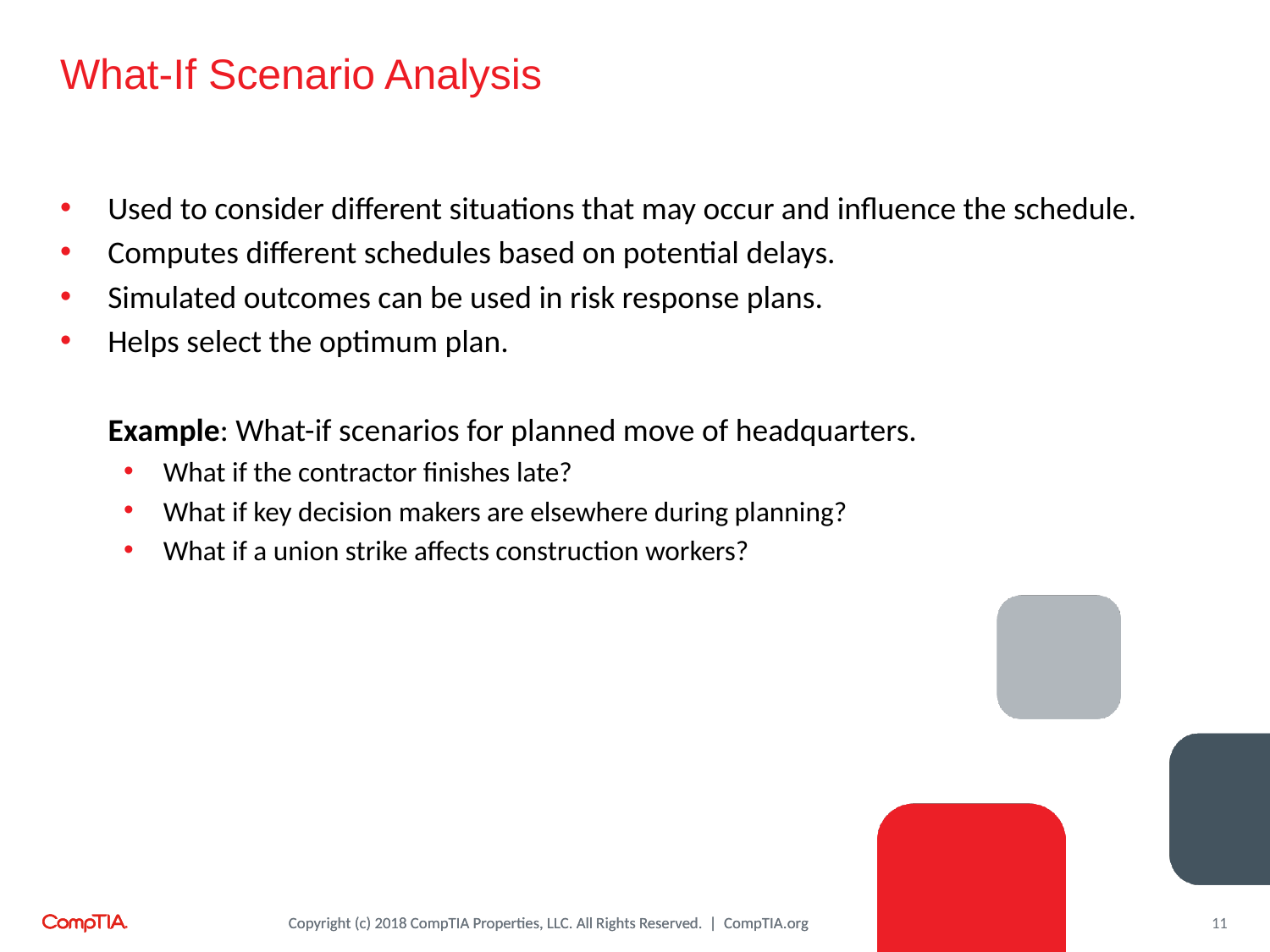

# What-If Scenario Analysis
Used to consider different situations that may occur and influence the schedule.
Computes different schedules based on potential delays.
Simulated outcomes can be used in risk response plans.
Helps select the optimum plan.

Example: What-if scenarios for planned move of headquarters.
What if the contractor finishes late?
What if key decision makers are elsewhere during planning?
What if a union strike affects construction workers?

11